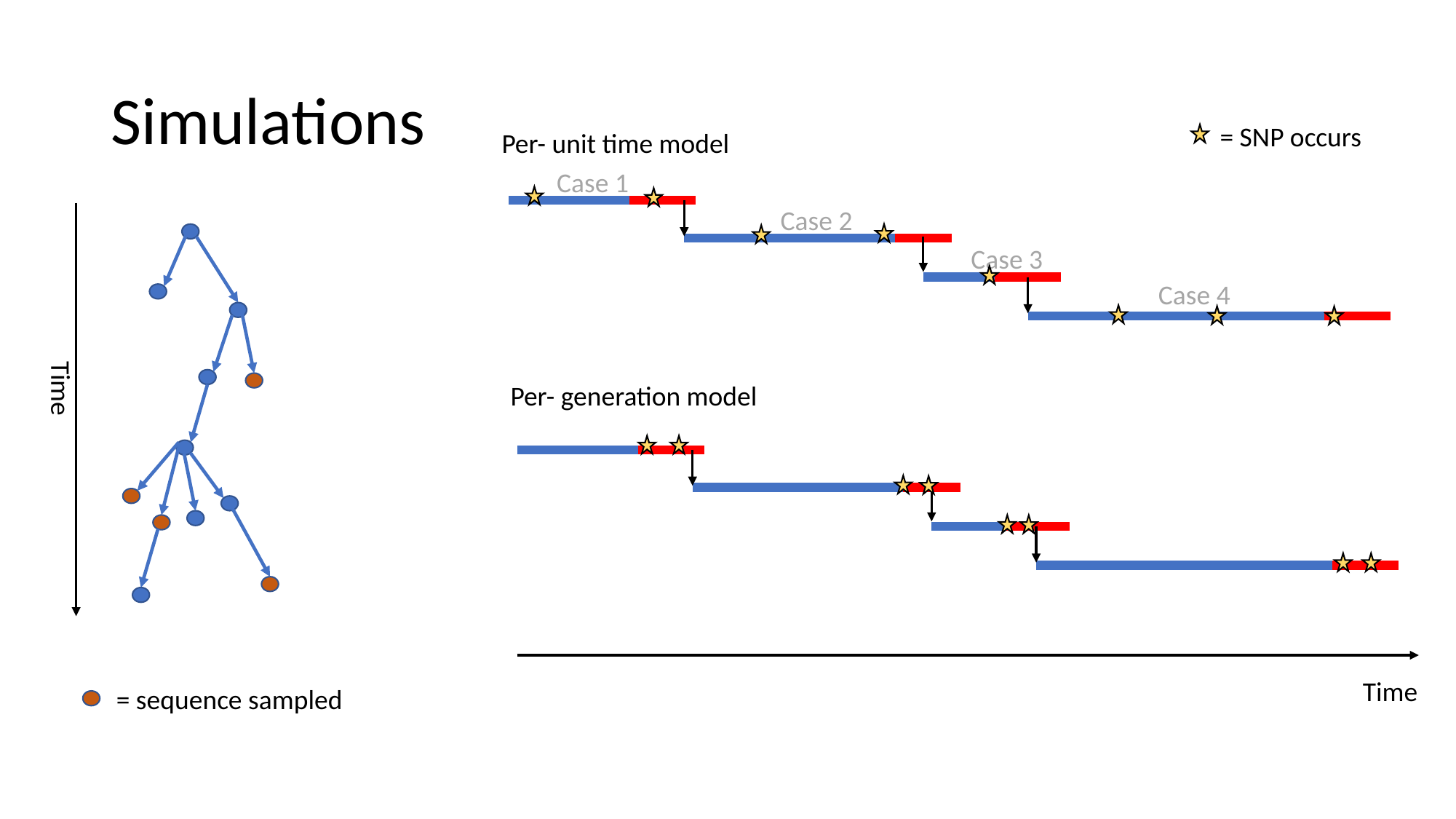

# Simulations
= SNP occurs
Per- unit time model

Case 1

Case 2

Case 3

Case 4

Time

Per- generation model

Time
= sequence sampled